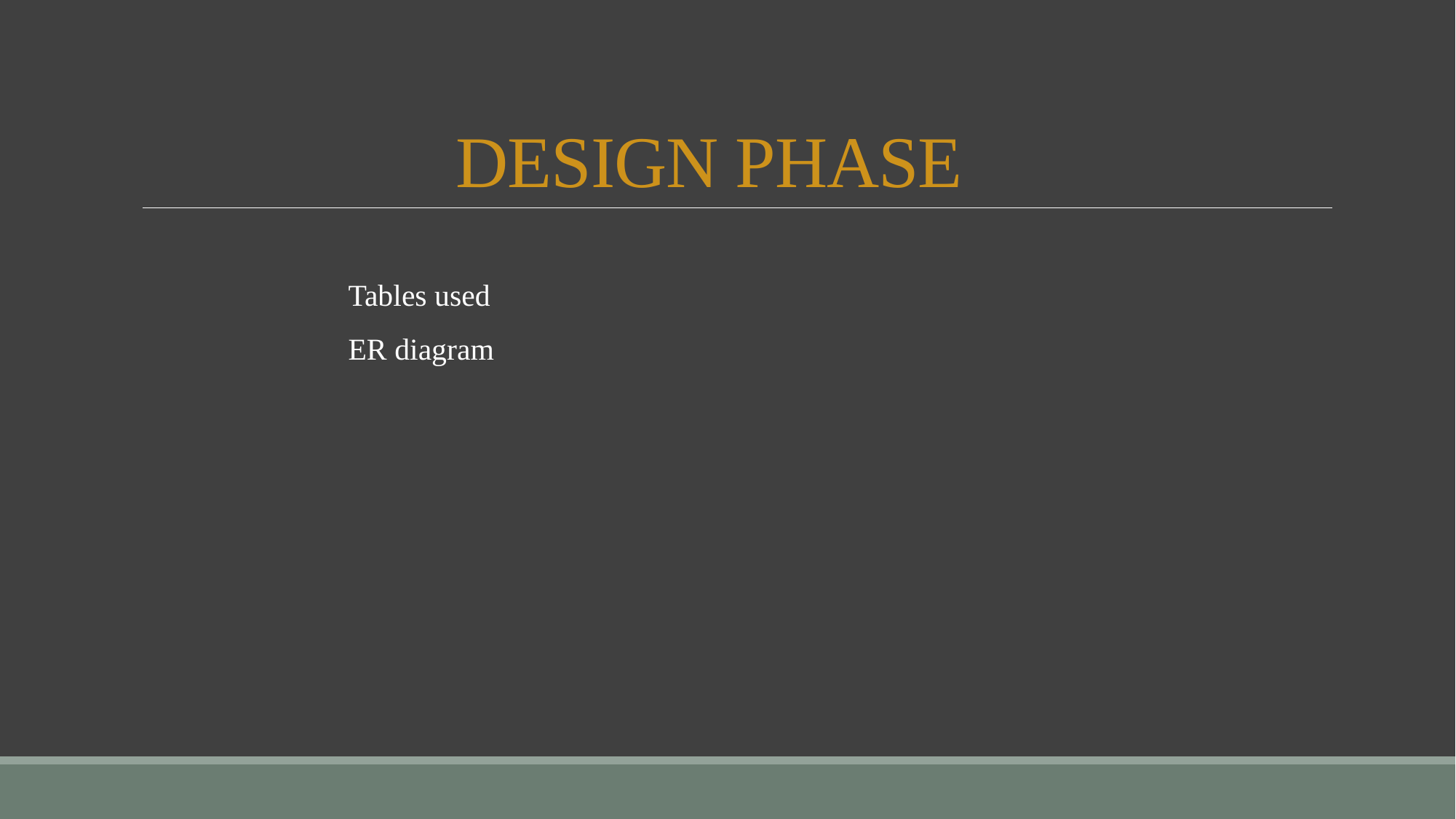

# DESIGN PHASE

                           Tables used
                           ER diagram